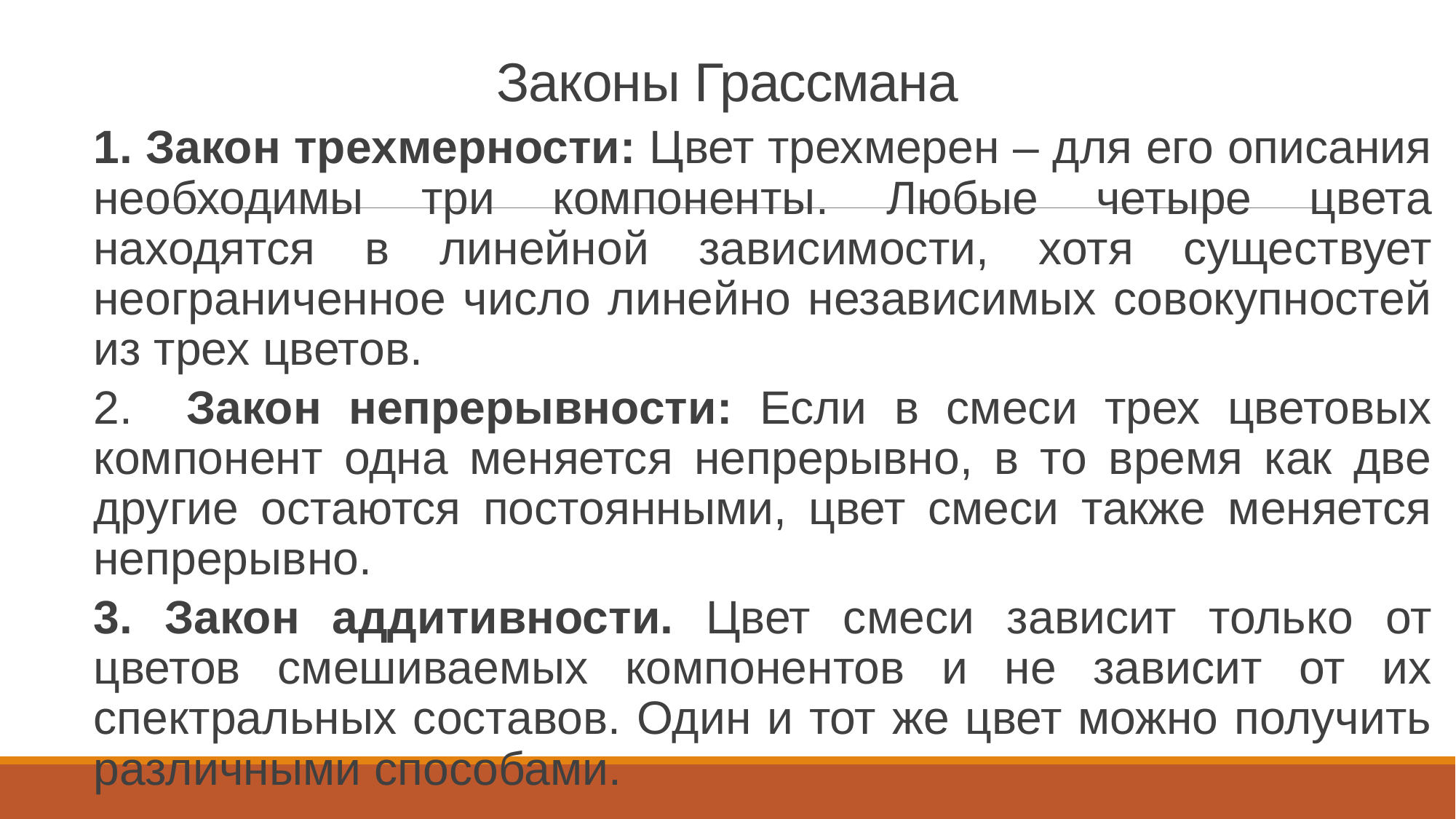

# Законы Грассмана
1. Закон трехмерности: Цвет трехмерен – для его описания необходимы три компоненты. Любые четыре цвета находятся в линейной зависимости, хотя существует неограниченное число линейно независимых совокупностей из трех цветов.
2.  Закон непрерывности: Если в смеси трех цветовых компонент одна меняется непрерывно, в то время как две другие остаются постоянными, цвет смеси также меняется непрерывно.
3. Закон аддитивности. Цвет смеси зависит только от цветов смешиваемых компонентов и не зависит от их спектральных составов. Один и тот же цвет можно получить различными способами.